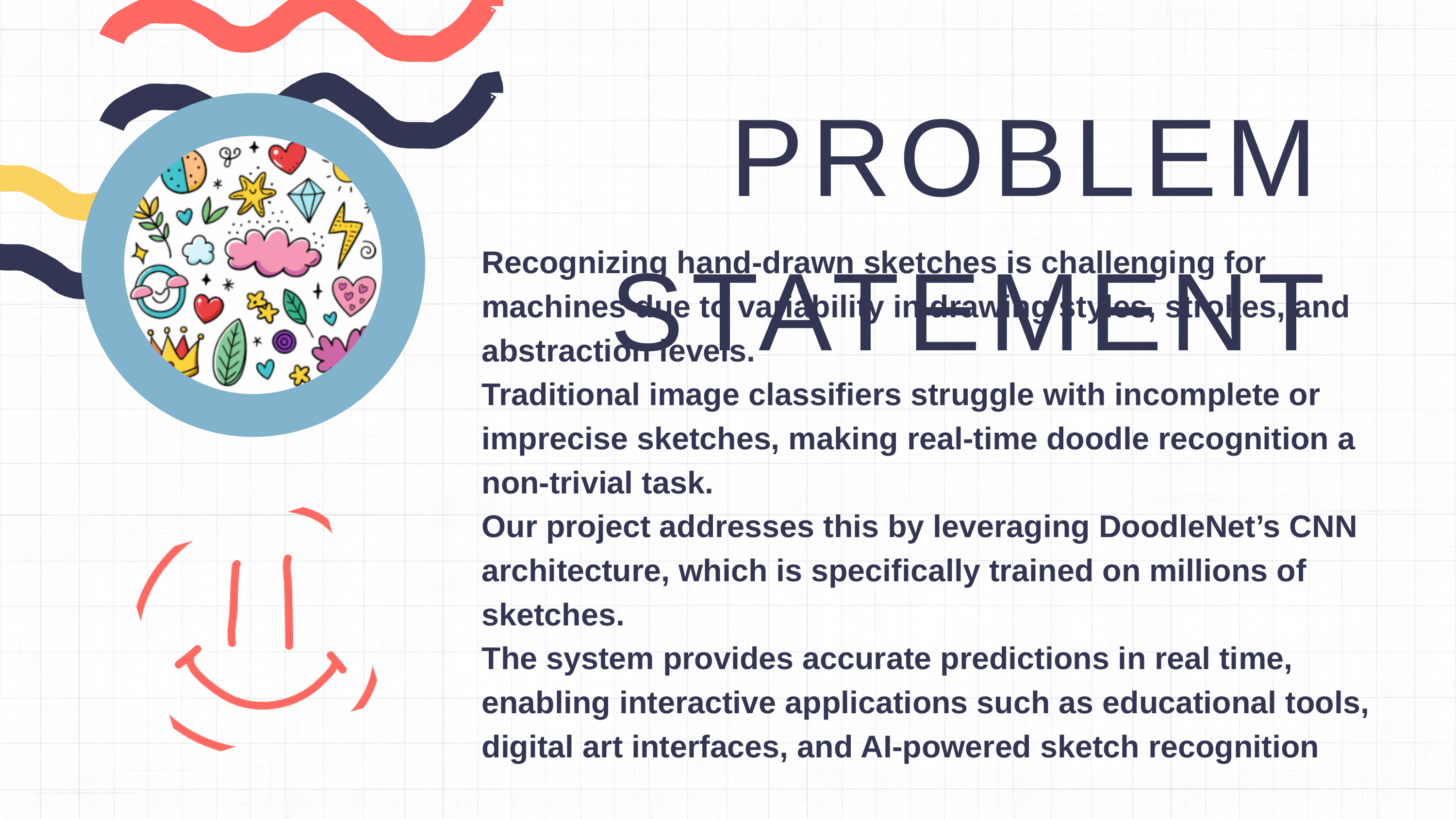

PROBLEM STATEMENT

Recognizing hand-drawn sketches is challenging for machines due to variability in drawing styles, strokes, and abstraction levels.
Traditional image classifiers struggle with incomplete or imprecise sketches, making real-time doodle recognition a non-trivial task.
Our project addresses this by leveraging DoodleNet’s CNN architecture, which is specifically trained on millions of sketches.
The system provides accurate predictions in real time, enabling interactive applications such as educational tools, digital art interfaces, and AI-powered sketch recognition